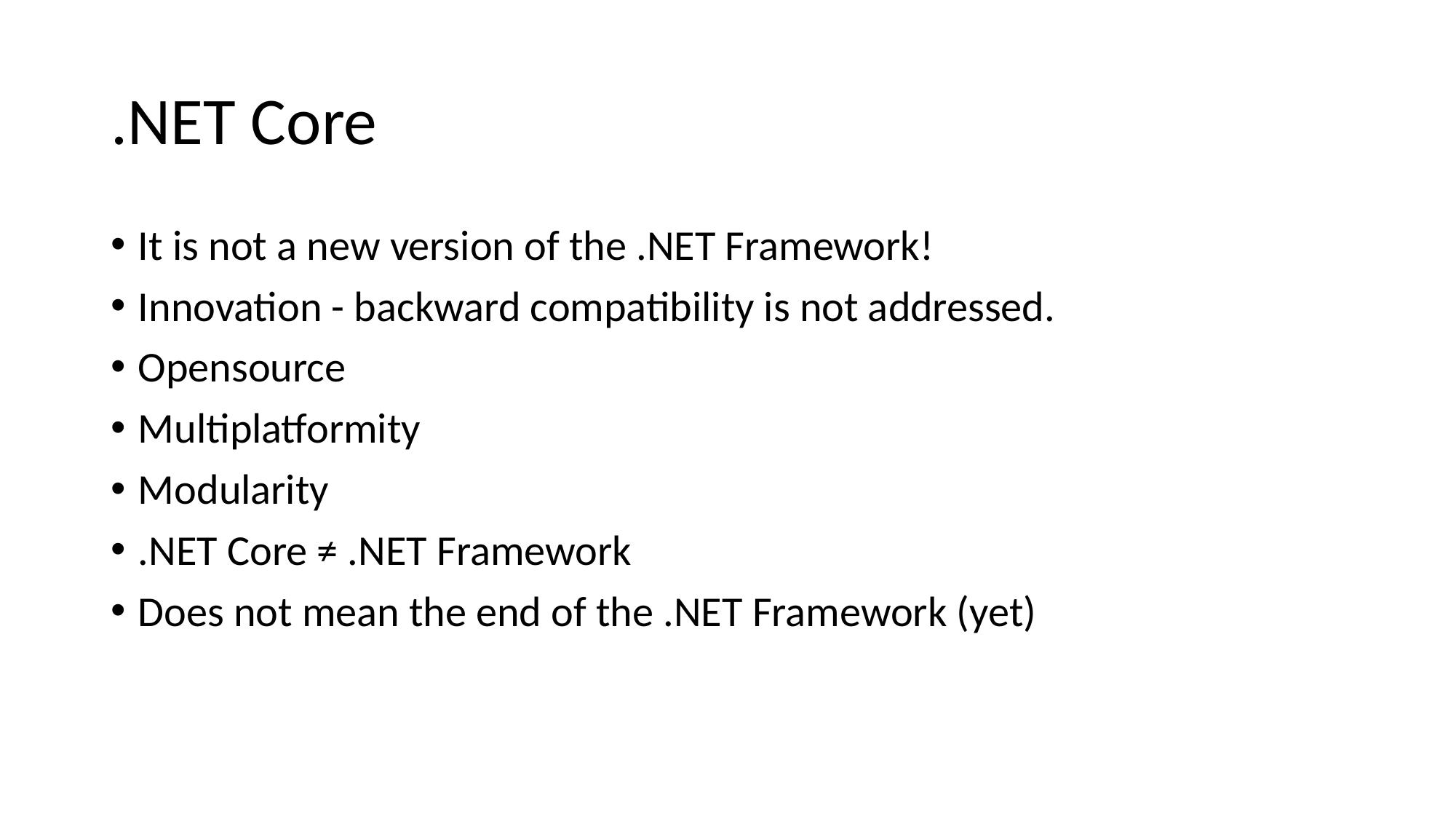

# .NET Core
It is not a new version of the .NET Framework!
Innovation - backward compatibility is not addressed.
Opensource
Multiplatformity
Modularity
.NET Core ≠ .NET Framework
Does not mean the end of the .NET Framework (yet)